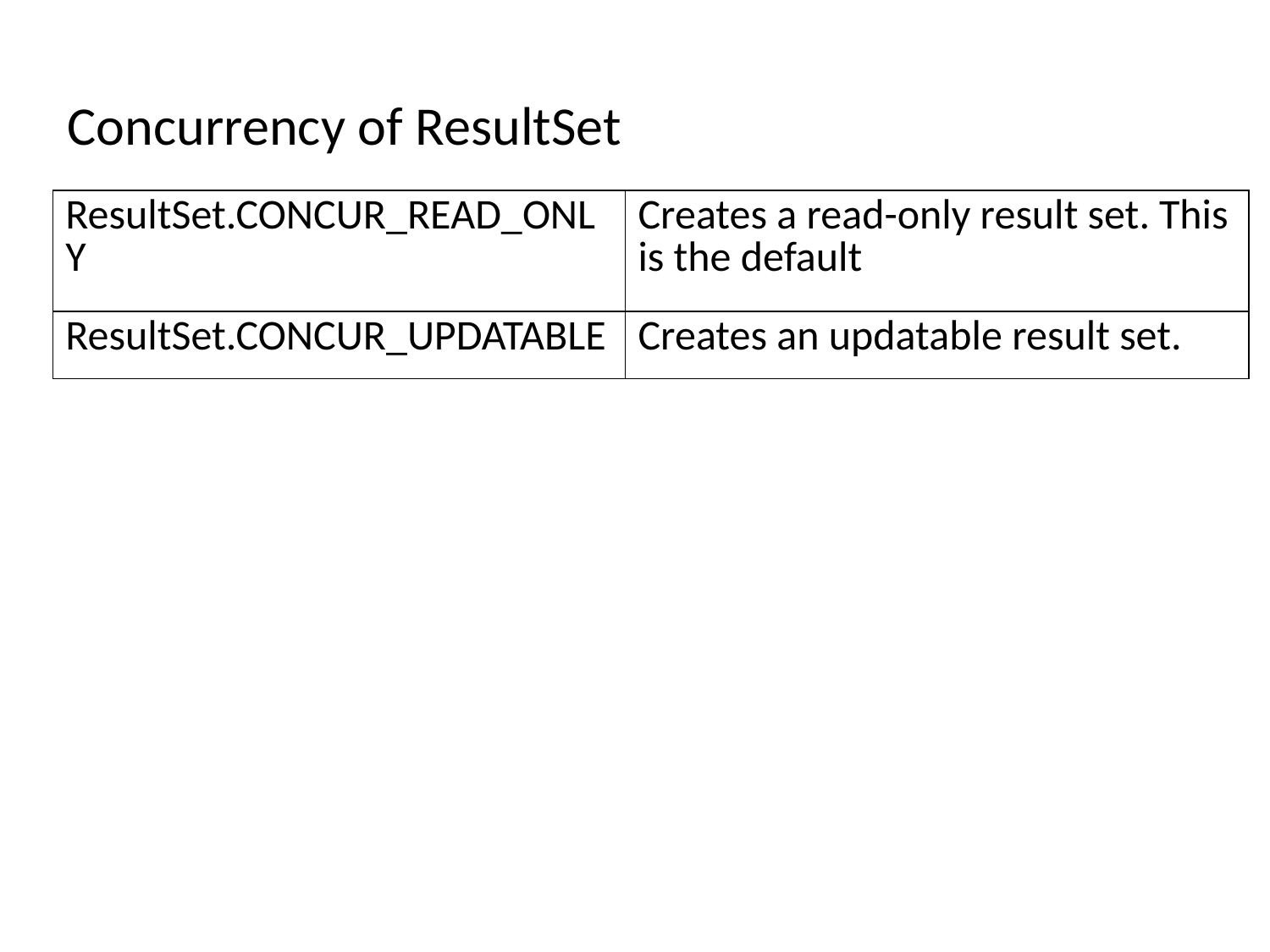

# Concurrency of ResultSet
| ResultSet.CONCUR\_READ\_ONLY | Creates a read-only result set. This is the default |
| --- | --- |
| ResultSet.CONCUR\_UPDATABLE | Creates an updatable result set. |